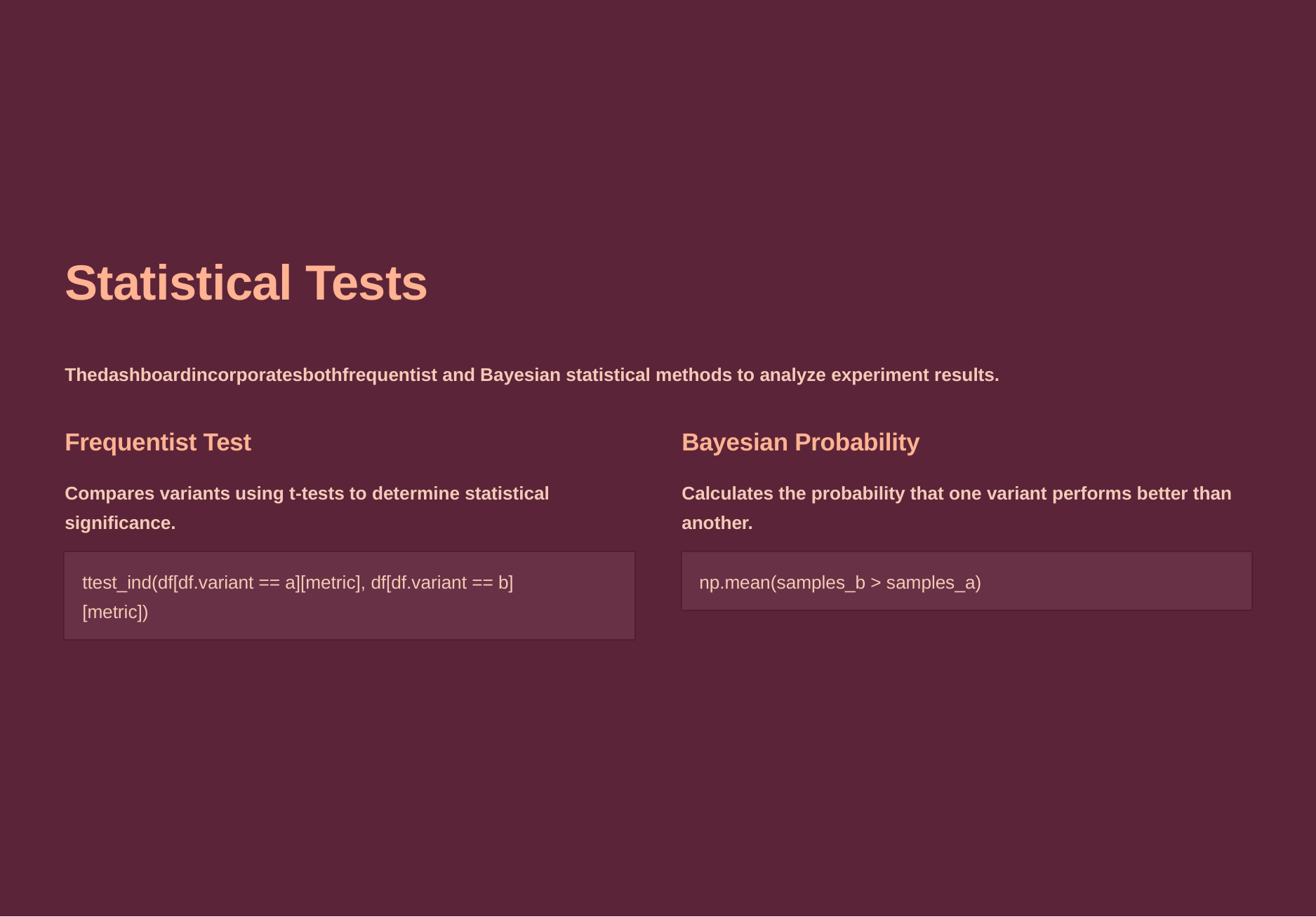

Statistical Tests

Thedashboardincorporatesbothfrequentist and Bayesian statistical methods to analyze experiment results.
Frequentist Test
Bayesian Probability
Compares variants using t-tests to determine statistical significance.
Calculates the probability that one variant performs better than another.

ttest_ind(df[df.variant == a][metric], df[df.variant == b] [metric])
np.mean(samples_b > samples_a)